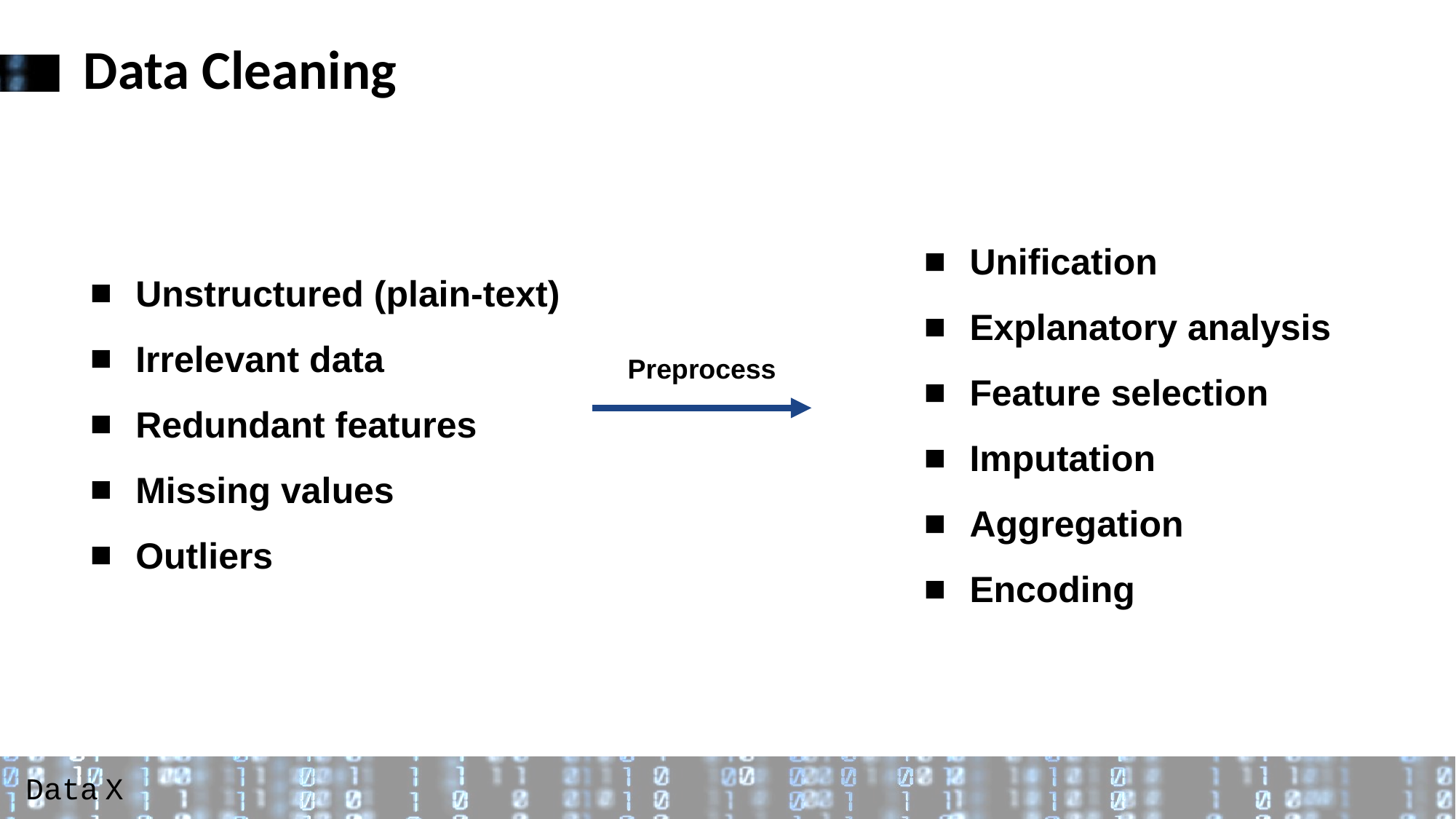

# Data Cleaning
Unification
Explanatory analysis
Feature selection
Imputation
Aggregation
Encoding

Unstructured (plain-text)
Irrelevant data
Redundant features
Missing values
Outliers

Preprocess